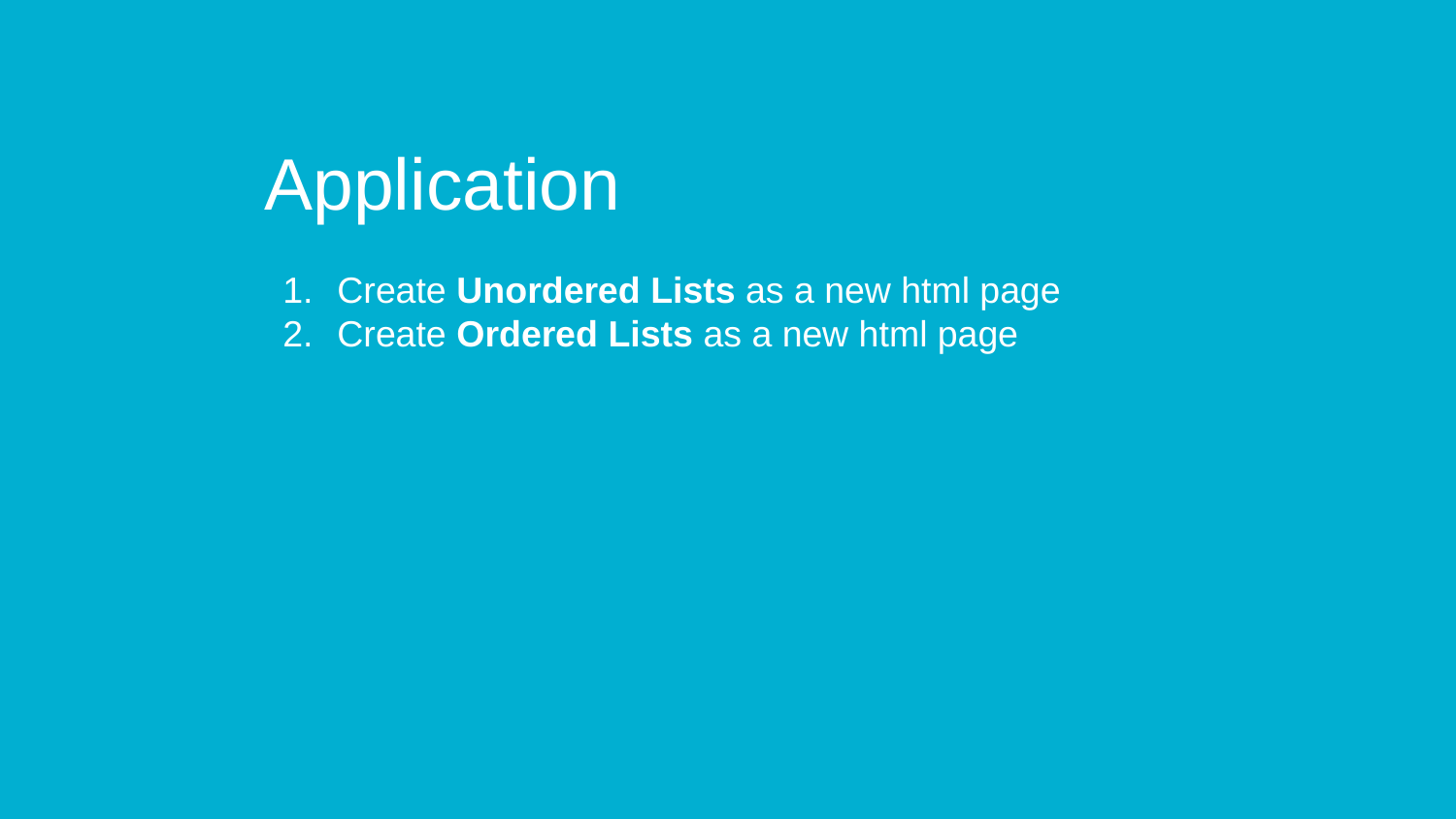

Application
Create Unordered Lists as a new html page
Create Ordered Lists as a new html page